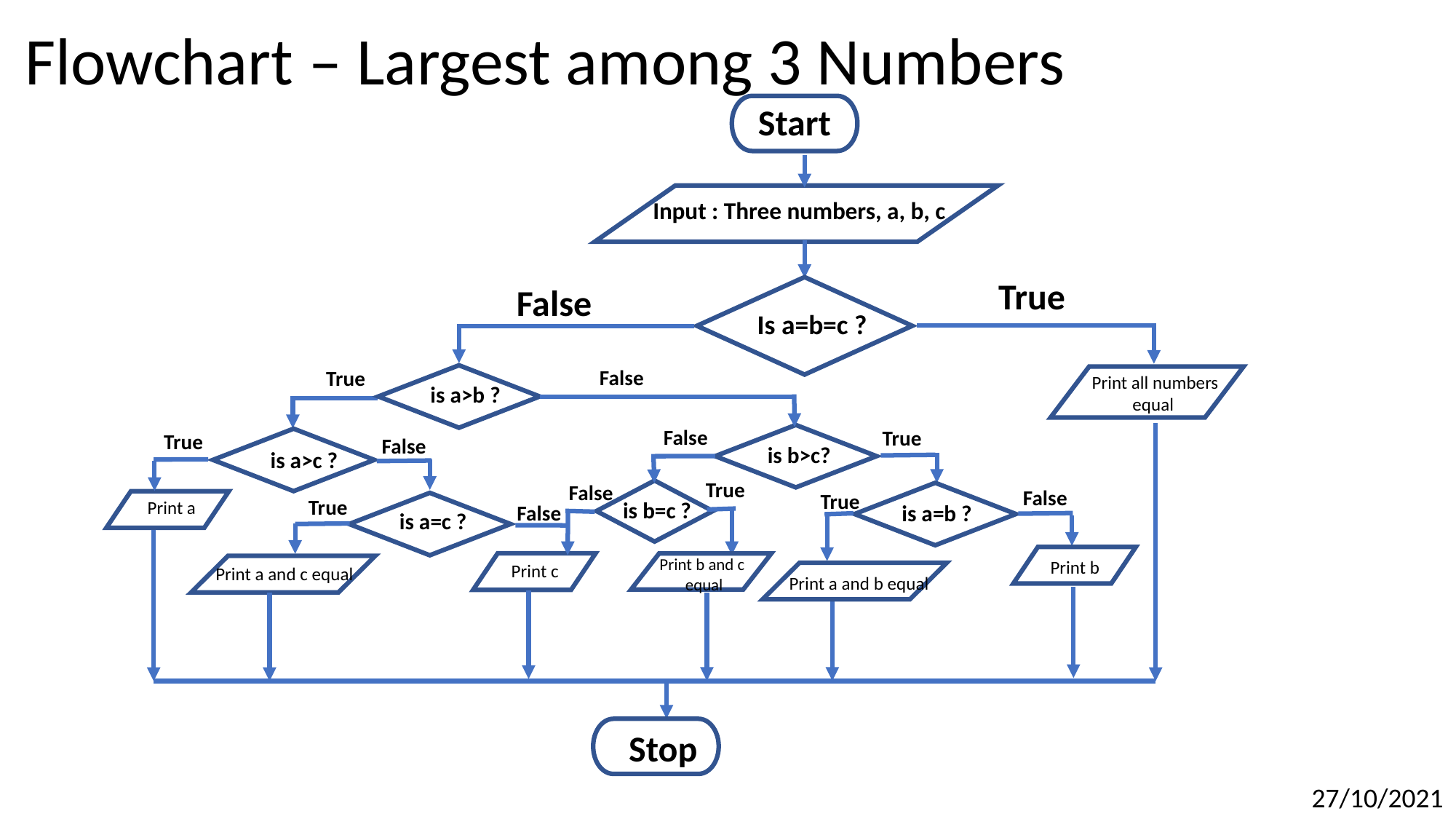

# Flowchart – Largest among 3 Numbers
Start

 Input : Three numbers, a, b, c
True
False

Is a=b=c ?
False
True

Print all numbers equal

is a>b ?
False
True
True

False

is b>c?
is a>c ?
True
False
False

True

True
is b=c ?
Print a

is a=b ?
False
is a=c ?

Print b and c
equal
Print b

Print c

Print a and c equal

Print a and b equal

Stop
27/10/2021